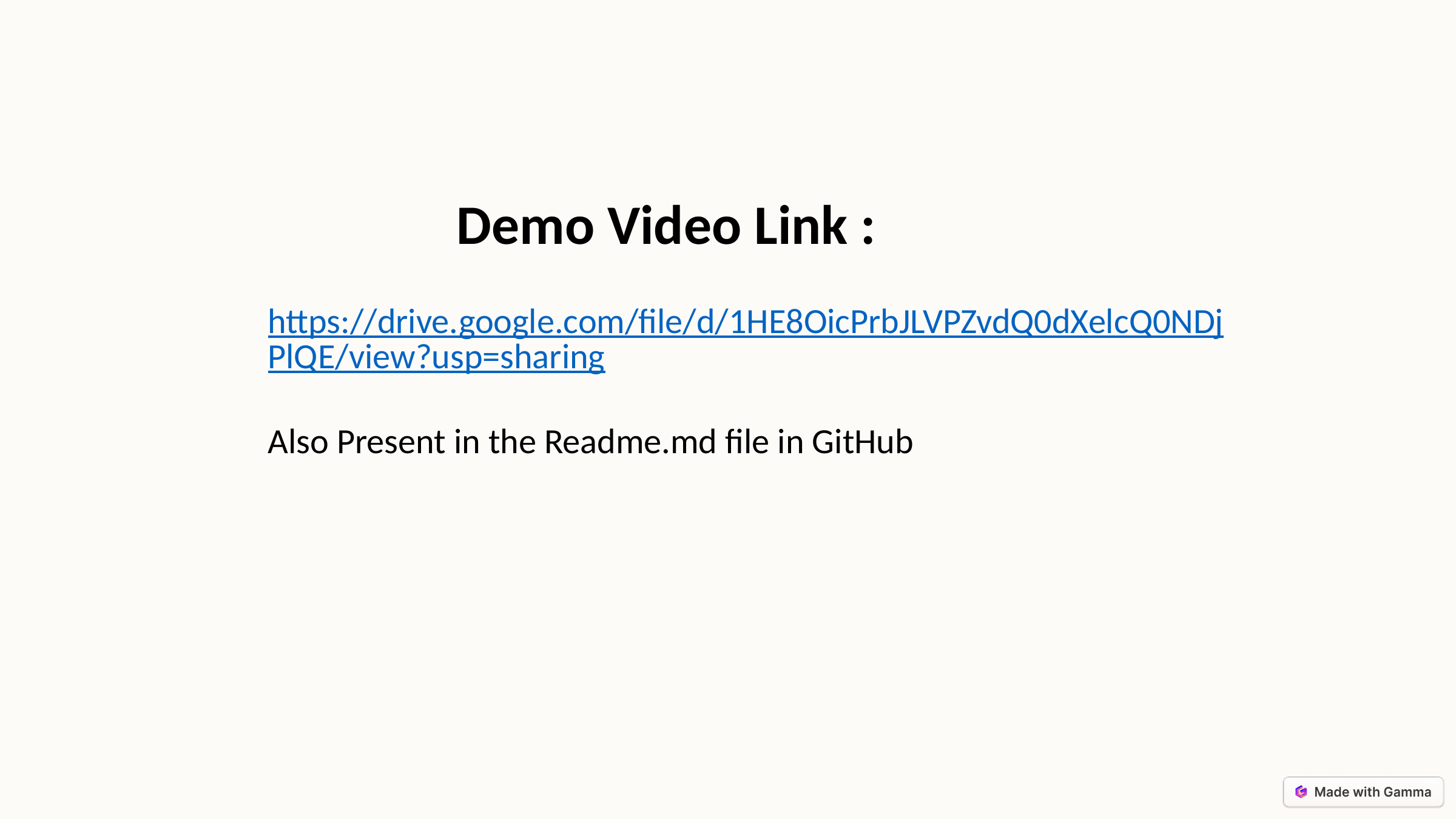

Demo Video Link :
 https://drive.google.com/file/d/1HE8OicPrbJLVPZvdQ0dXelcQ0NDjPlQE/view?usp=sharing

Also Present in the Readme.md file in GitHub